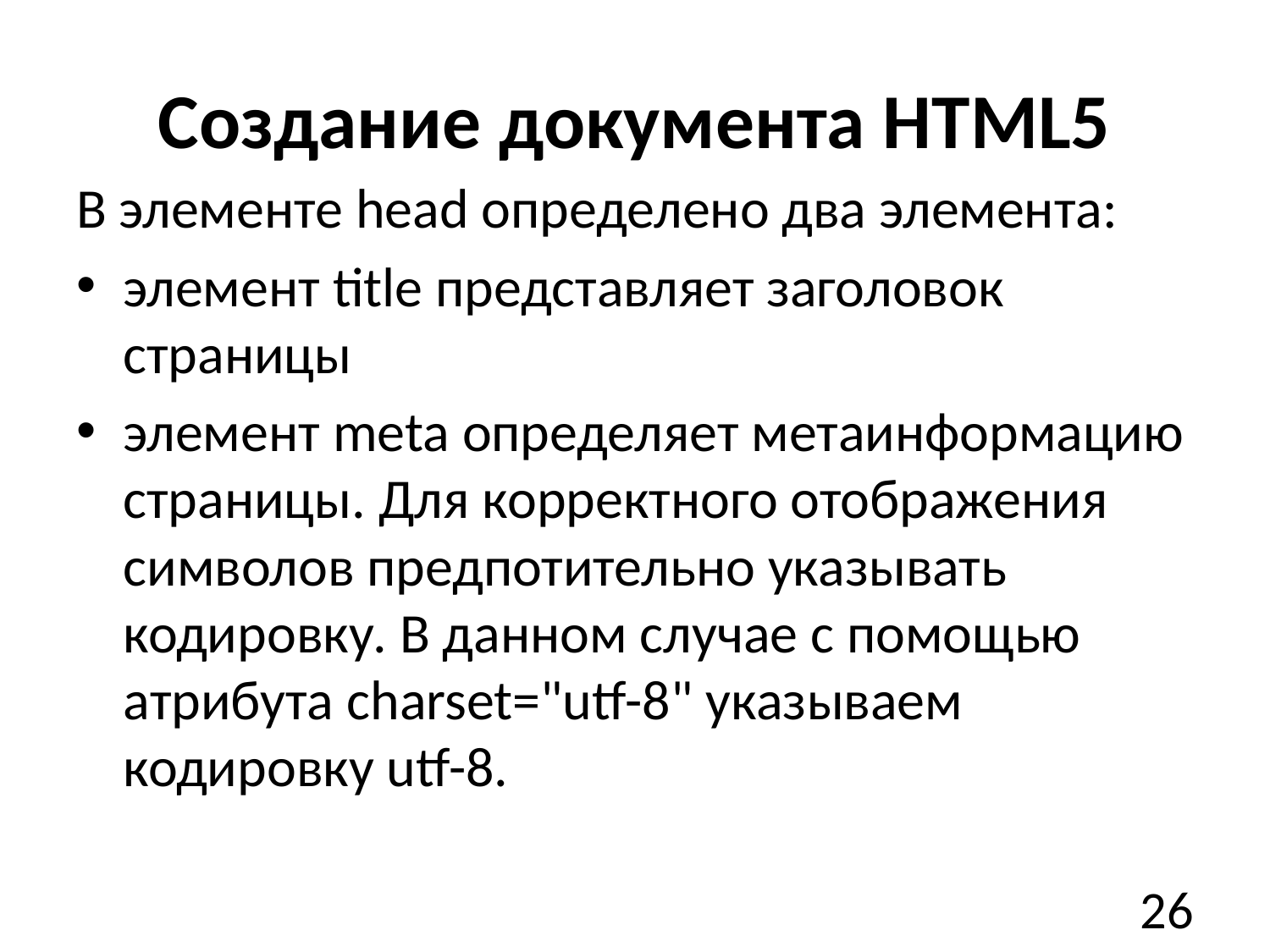

# Создание документа HTML5
В элементе head определено два элемента:
элемент title представляет заголовок страницы
элемент meta определяет метаинформацию страницы. Для корректного отображения символов предпотительно указывать кодировку. В данном случае с помощью атрибута charset="utf-8" указываем кодировку utf-8.
26